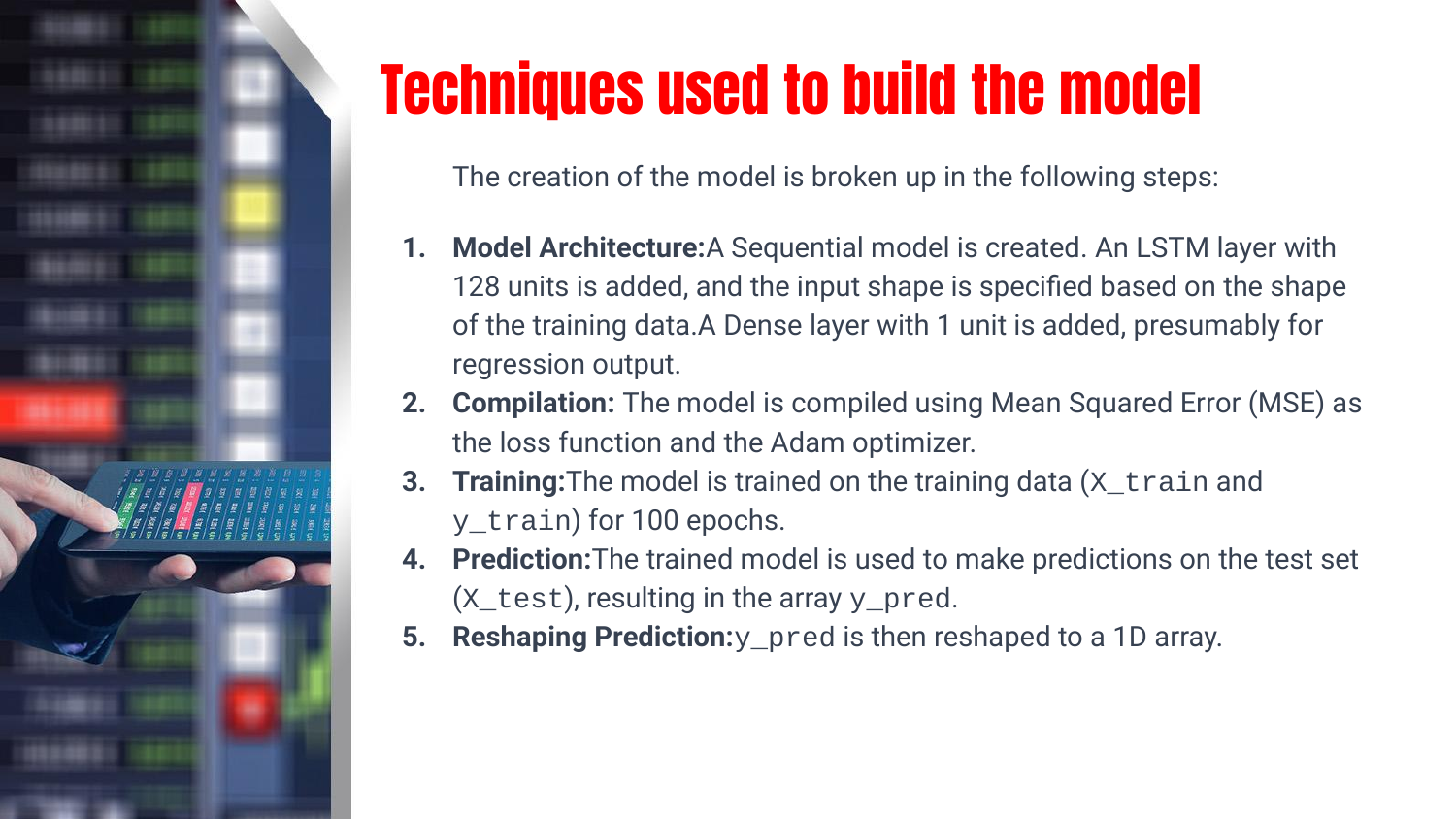

# Techniques used to build the model
The creation of the model is broken up in the following steps:
Model Architecture:A Sequential model is created. An LSTM layer with 128 units is added, and the input shape is specified based on the shape of the training data.A Dense layer with 1 unit is added, presumably for regression output.
Compilation: The model is compiled using Mean Squared Error (MSE) as the loss function and the Adam optimizer.
Training:The model is trained on the training data (X_train and y_train) for 100 epochs.
Prediction:The trained model is used to make predictions on the test set (X_test), resulting in the array y_pred.
Reshaping Prediction:y_pred is then reshaped to a 1D array.